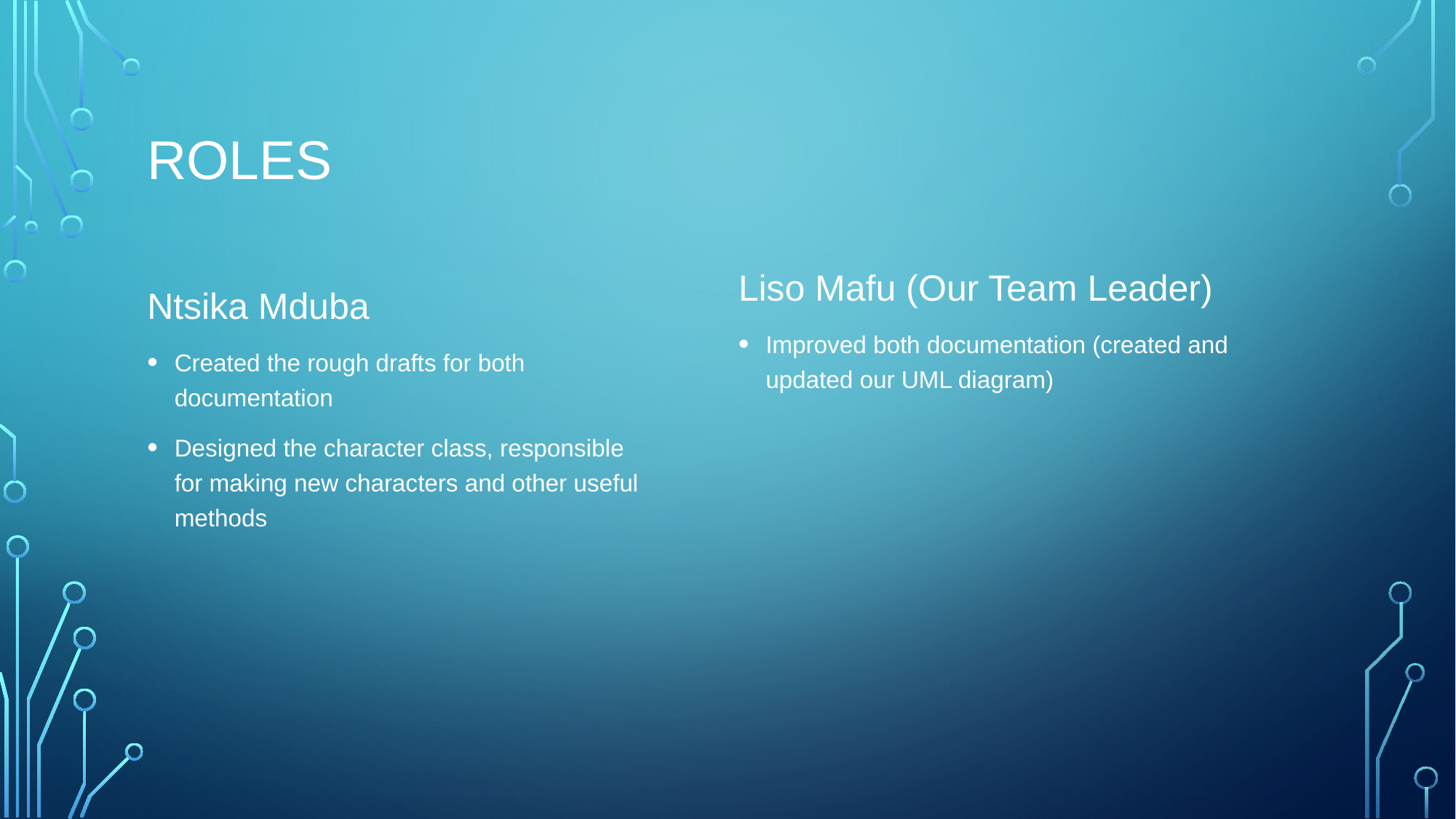

# Roles
Liso Mafu (Our Team Leader)
Improved both documentation (created and updated our UML diagram)

Ntsika Mduba
Created the rough drafts for both documentation
Designed the character class, responsible for making new characters and other useful methods